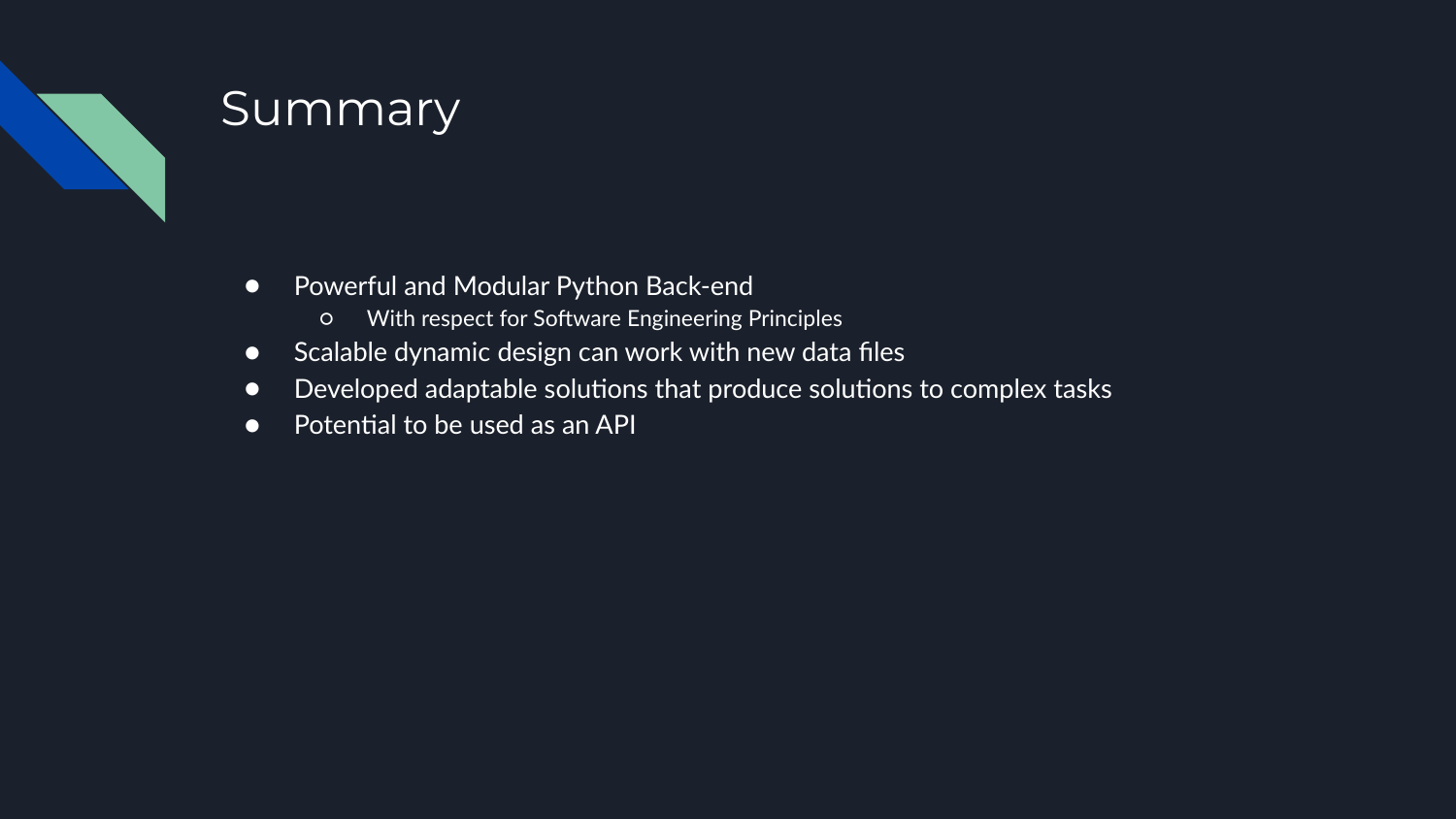

# Summary
Powerful and Modular Python Back-end
With respect for Software Engineering Principles
Scalable dynamic design can work with new data files
Developed adaptable solutions that produce solutions to complex tasks
Potential to be used as an API